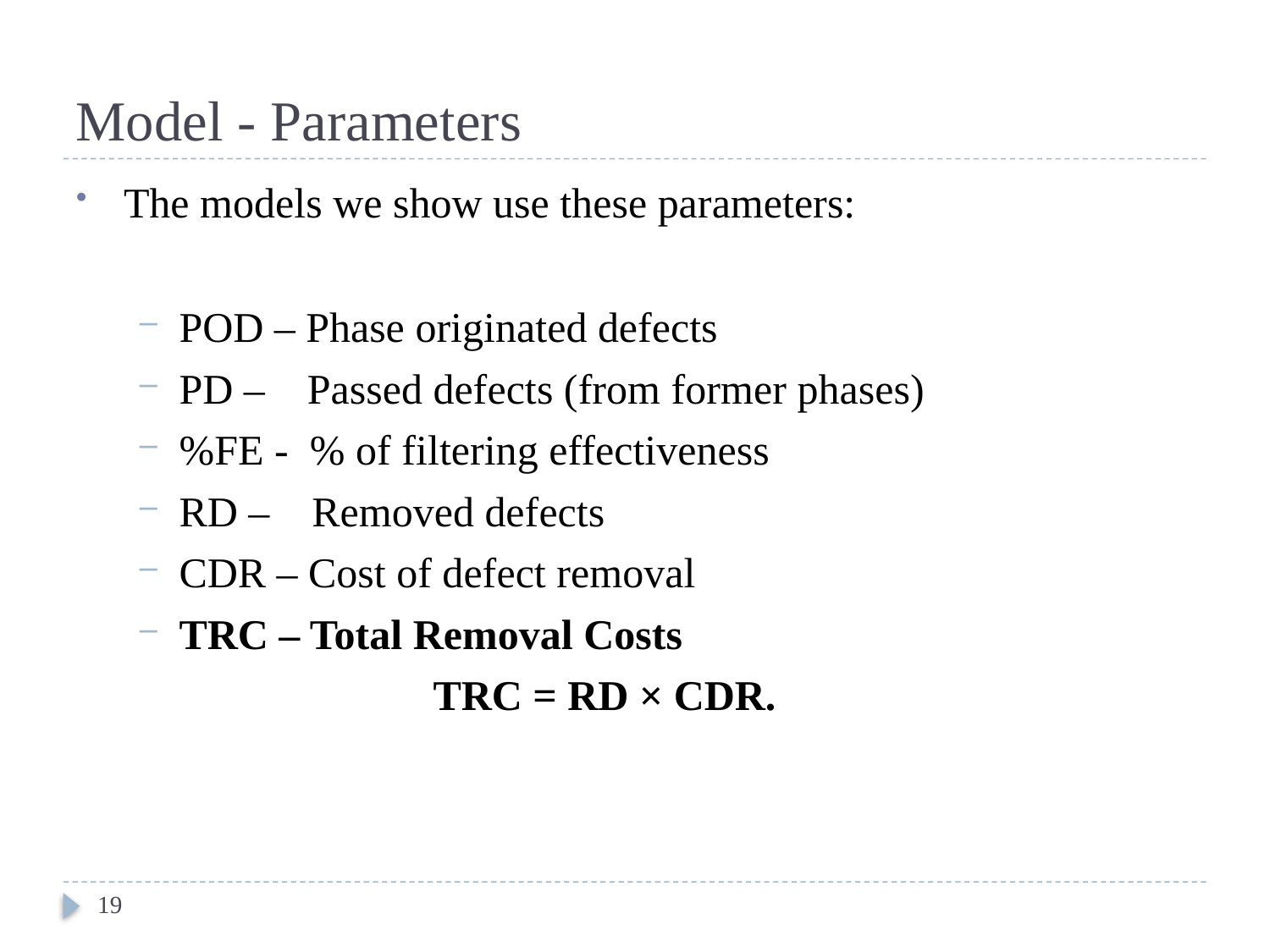

# Model - Parameters
The models we show use these parameters:

POD – Phase originated defects
PD –    Passed defects (from former phases)
%FE -  % of filtering effectiveness
RD –    Removed defects
CDR – Cost of defect removal
TRC – Total Removal Costs
			TRC = RD × CDR.

19